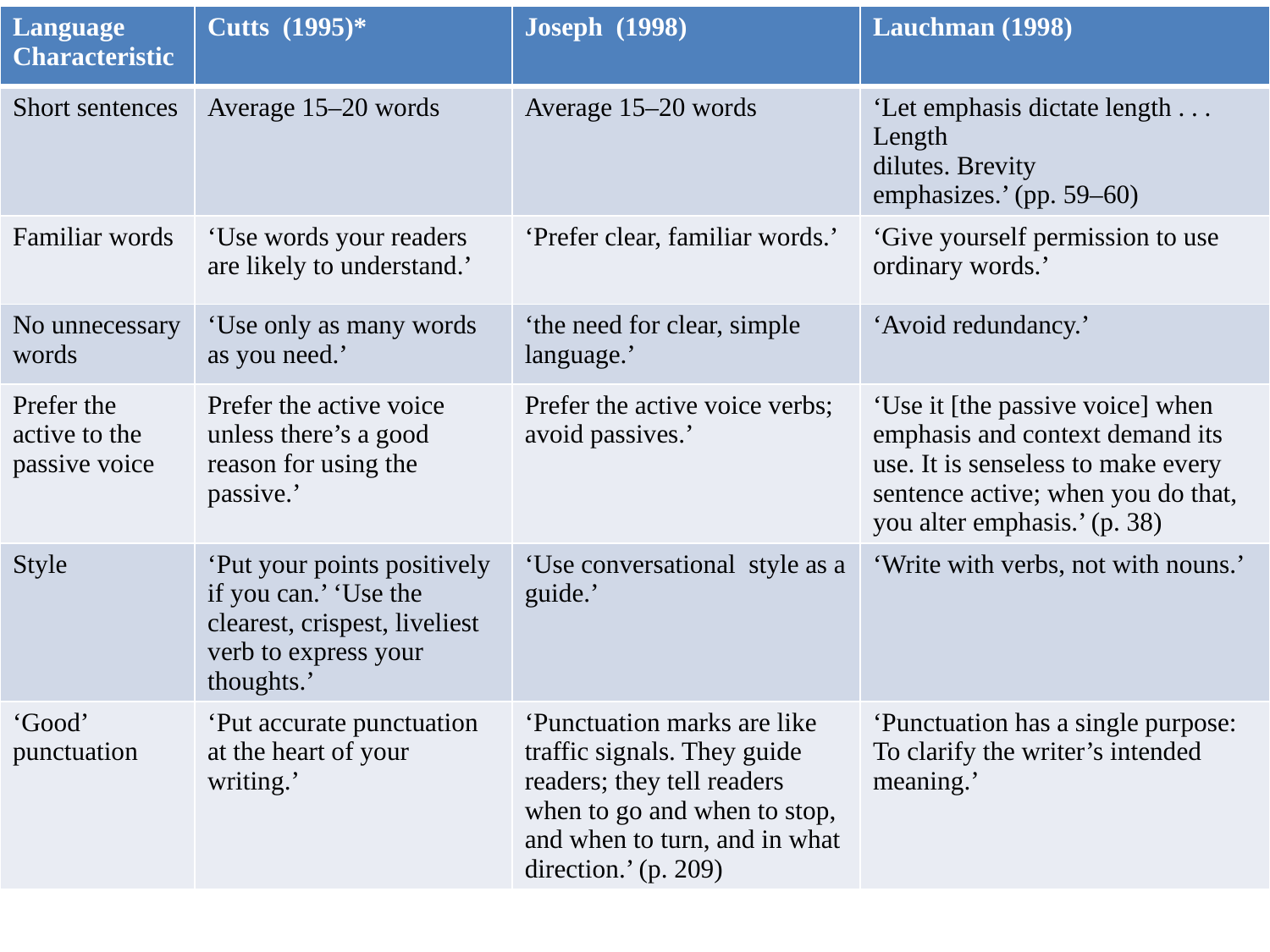

| Language Characteristic | Cutts (1995)\* | Joseph (1998) | Lauchman (1998) |
| --- | --- | --- | --- |
| Short sentences | Average 15–20 words | Average 15–20 words | ‘Let emphasis dictate length . . . Length dilutes. Brevity emphasizes.’ (pp. 59–60) |
| Familiar words | ‘Use words your readers are likely to understand.’ | ‘Prefer clear, familiar words.’ | ‘Give yourself permission to use ordinary words.’ |
| No unnecessary words | ‘Use only as many words as you need.’ | ‘the need for clear, simple language.’ | ‘Avoid redundancy.’ |
| Prefer the active to the passive voice | Prefer the active voice unless there’s a good reason for using the passive.’ | Prefer the active voice verbs; avoid passives.’ | ‘Use it [the passive voice] when emphasis and context demand its use. It is senseless to make every sentence active; when you do that, you alter emphasis.’ (p. 38) |
| Style | ‘Put your points positively if you can.’ ‘Use the clearest, crispest, liveliest verb to express your thoughts.’ | ‘Use conversational style as a guide.’ | ‘Write with verbs, not with nouns.’ |
| ‘Good’ punctuation | ‘Put accurate punctuation at the heart of your writing.’ | ‘Punctuation marks are like traffic signals. They guide readers; they tell readers when to go and when to stop, and when to turn, and in what direction.’ (p. 209) | ‘Punctuation has a single purpose: To clarify the writer’s intended meaning.’ |